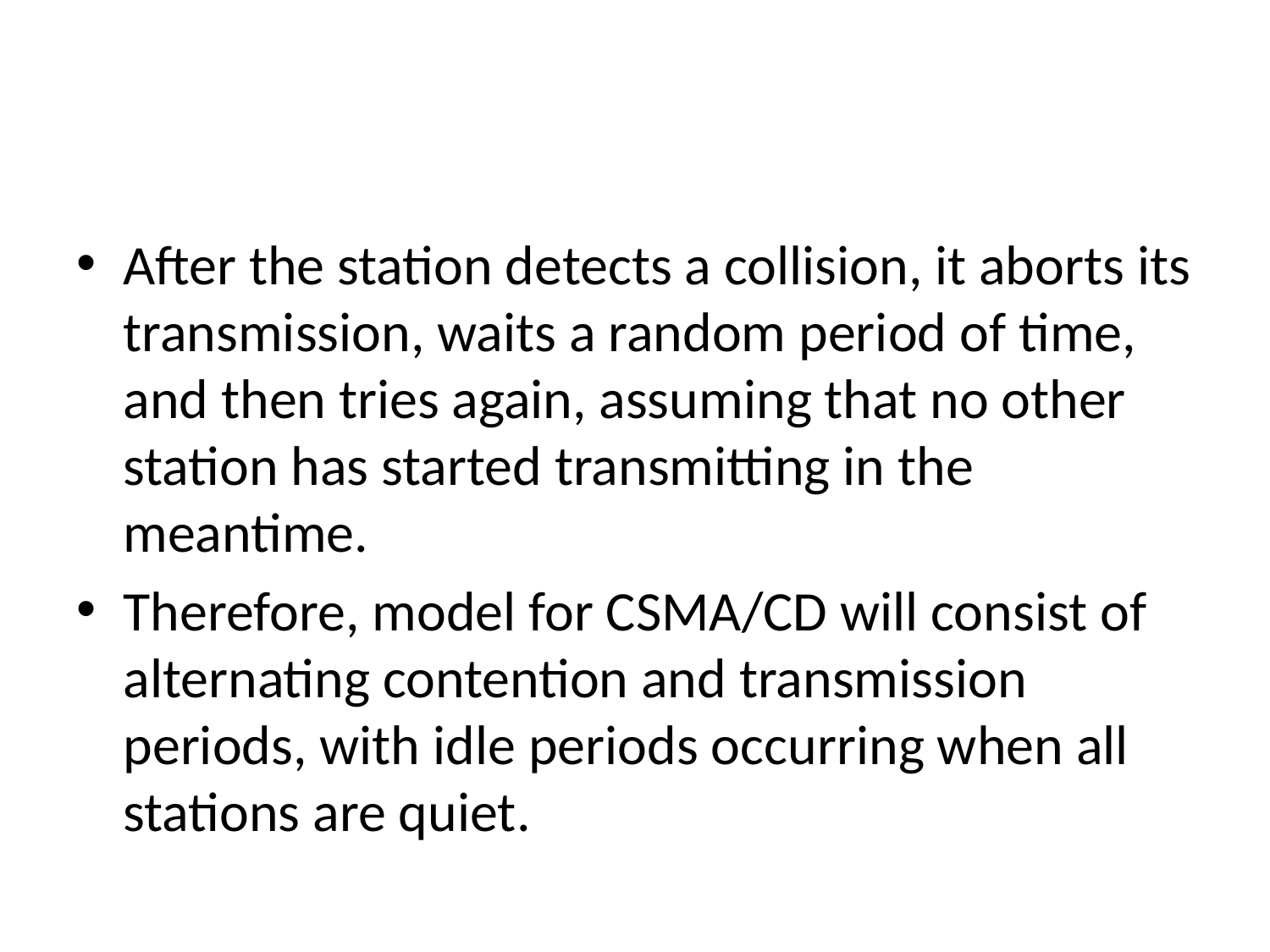

#
After the station detects a collision, it aborts its transmission, waits a random period of time, and then tries again, assuming that no other station has started transmitting in the meantime.
Therefore, model for CSMA/CD will consist of alternating contention and transmission periods, with idle periods occurring when all stations are quiet.